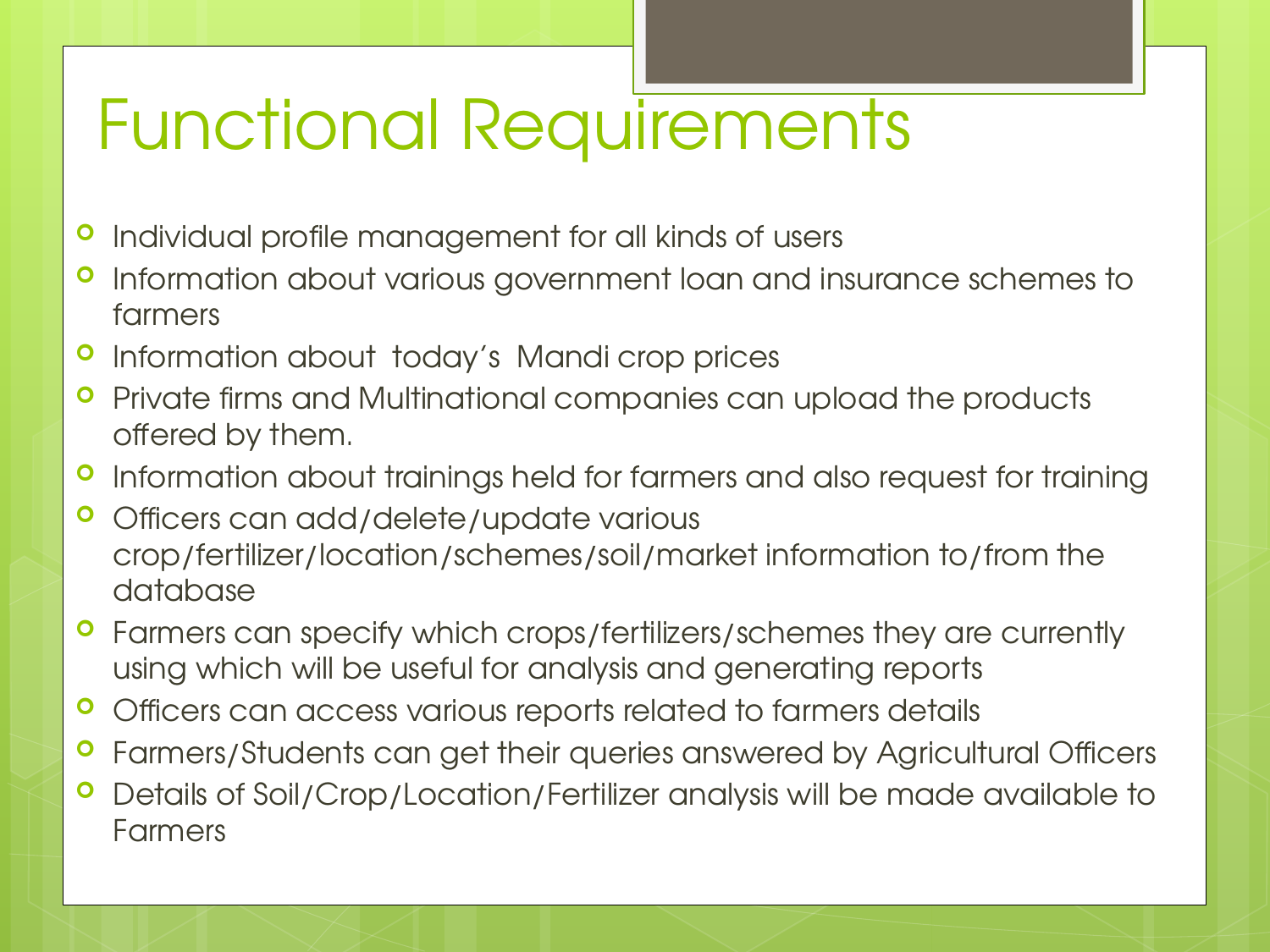

# Functional Requirements

Individual profile management for all kinds of users
Information about various government loan and insurance schemes to farmers
Information about  today’s  Mandi crop prices
Private firms and Multinational companies can upload the products offered by them.
Information about trainings held for farmers and also request for training
Officers can add/delete/update various crop/fertilizer/location/schemes/soil/market information to/from the database
Farmers can specify which crops/fertilizers/schemes they are currently using which will be useful for analysis and generating reports
Officers can access various reports related to farmers details
Farmers/Students can get their queries answered by Agricultural Officers
Details of Soil/Crop/Location/Fertilizer analysis will be made available to Farmers